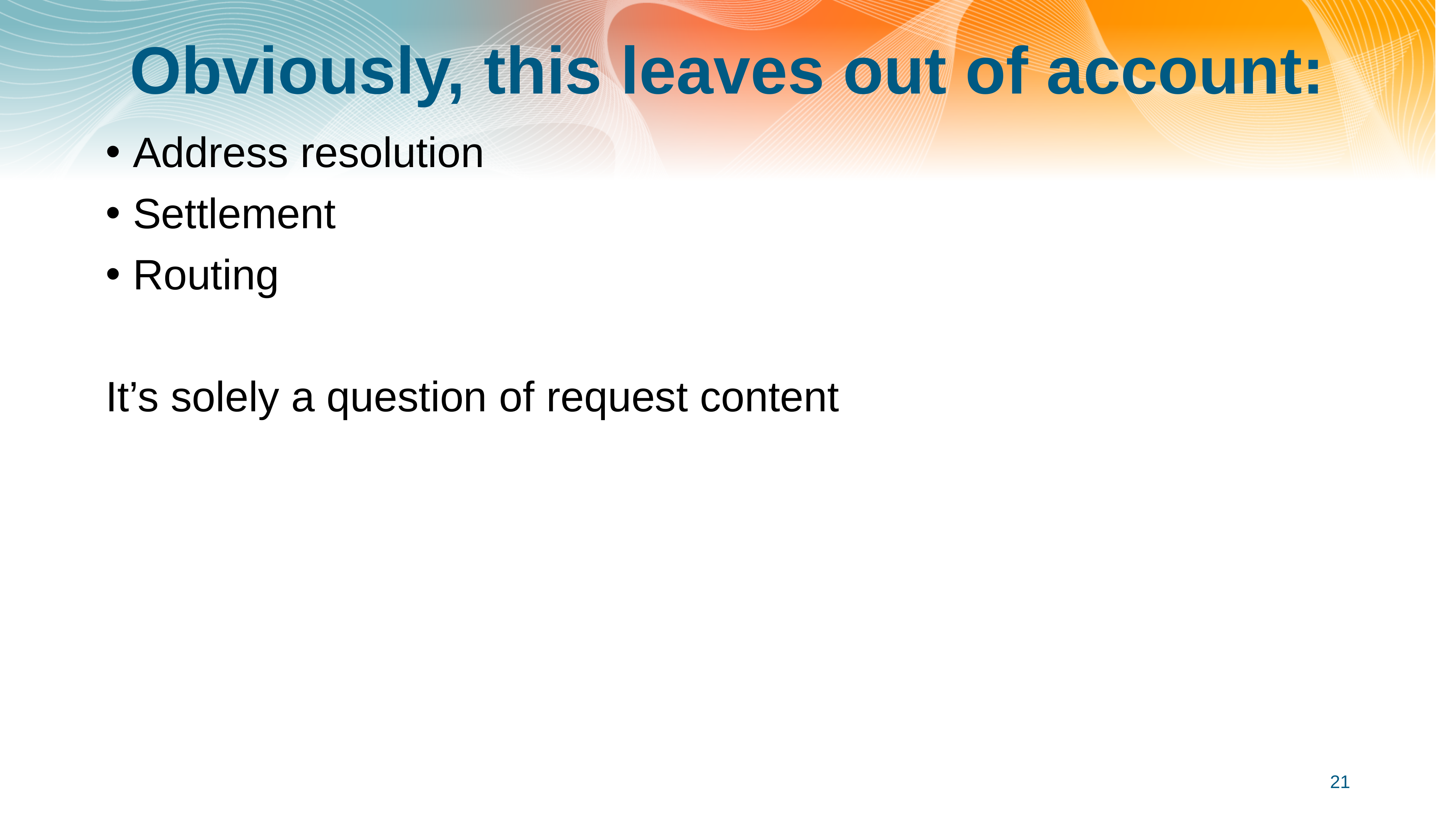

# Obviously, this leaves out of account:
Address resolution
Settlement
Routing

It’s solely a question of request content
21